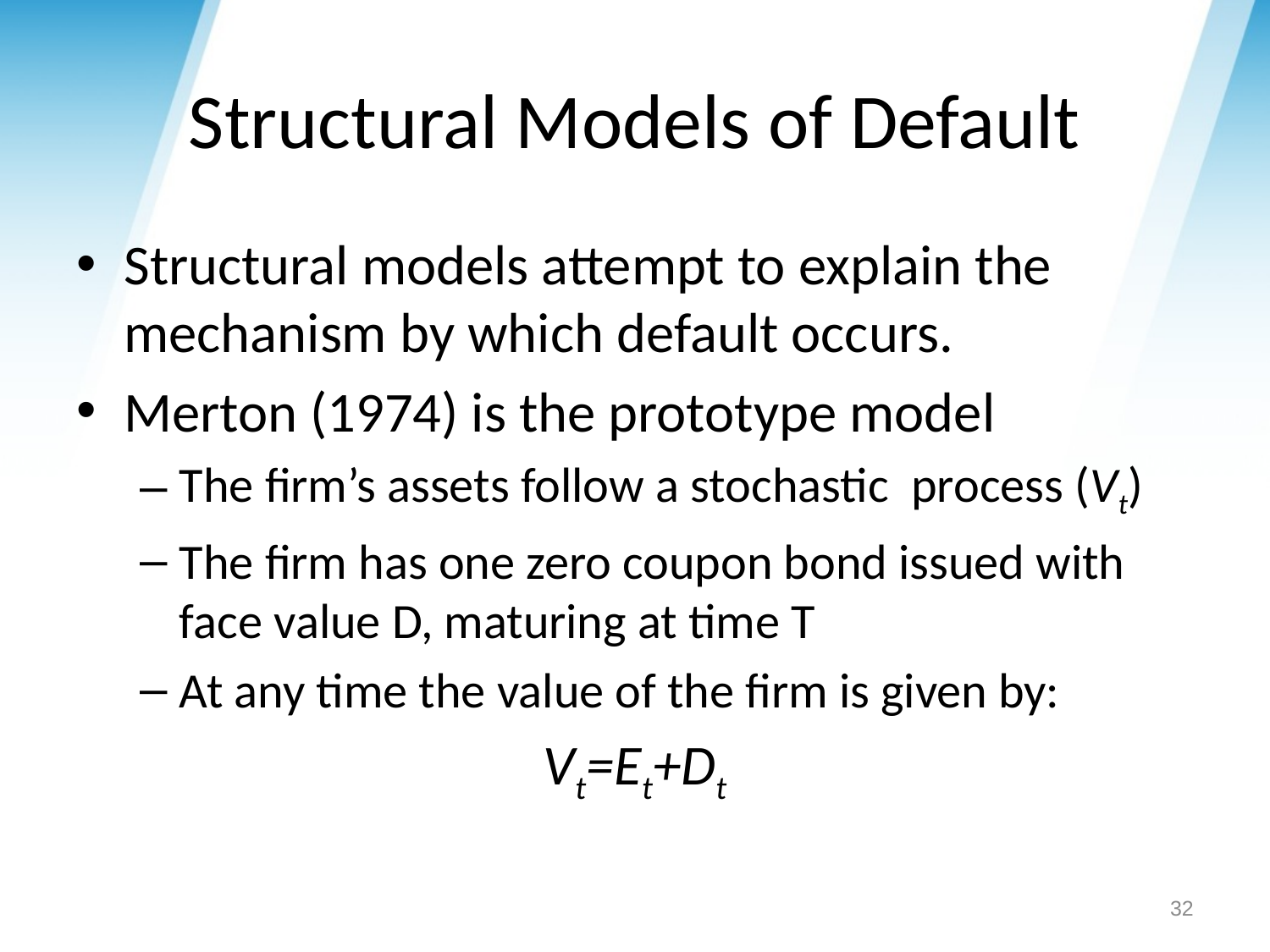

# Structural Models of Default
Structural models attempt to explain the mechanism by which default occurs.
Merton (1974) is the prototype model
The firm’s assets follow a stochastic  process (Vt)
The firm has one zero coupon bond issued with face value D, maturing at time T
At any time the value of the firm is given by:
Vt=Et+Dt
32